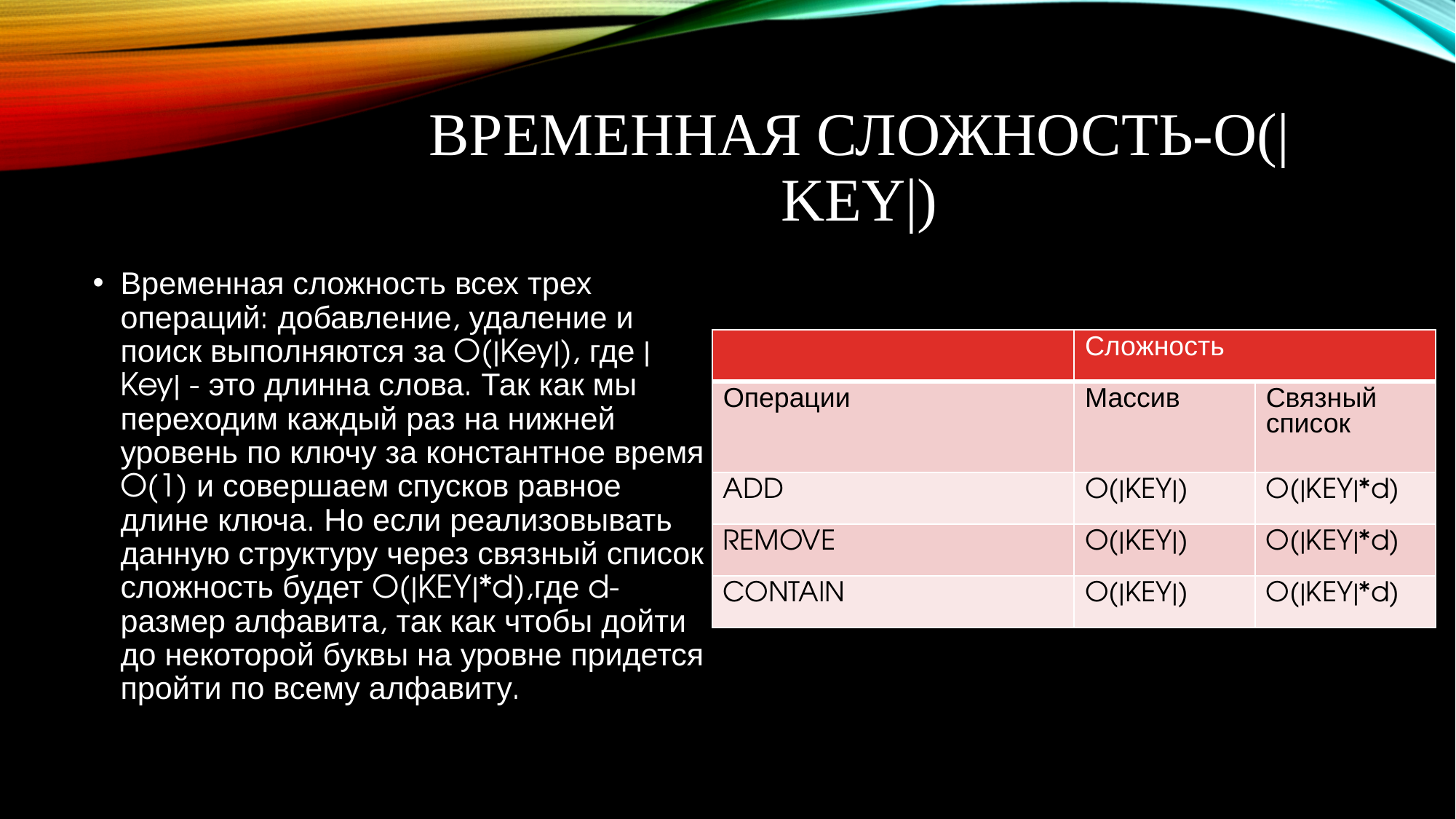

# Временная сложность-O(|Key|)
Временная сложность всех трех операций: добавление, удаление и поиск выполняются за O(|Key|), где |Key| - это длинна слова. Так как мы переходим каждый раз на нижней уровень по ключу за константное время O(1) и совершаем спусков равное длине ключа. Но если реализовывать данную структуру через связный список сложность будет O(|KEY|*d),где d-размер алфавита, так как чтобы дойти до некоторой буквы на уровне придется пройти по всему алфавиту.
|  | Сложность |  |
| --- | --- | --- |
| Операции | Массив | Связный список |
| ADD | O(|KEY|) | O(|KEY|\*d) |
| REMOVE | O(|KEY|) | O(|KEY|\*d) |
| CONTAIN | O(|KEY|) | O(|KEY|\*d) |